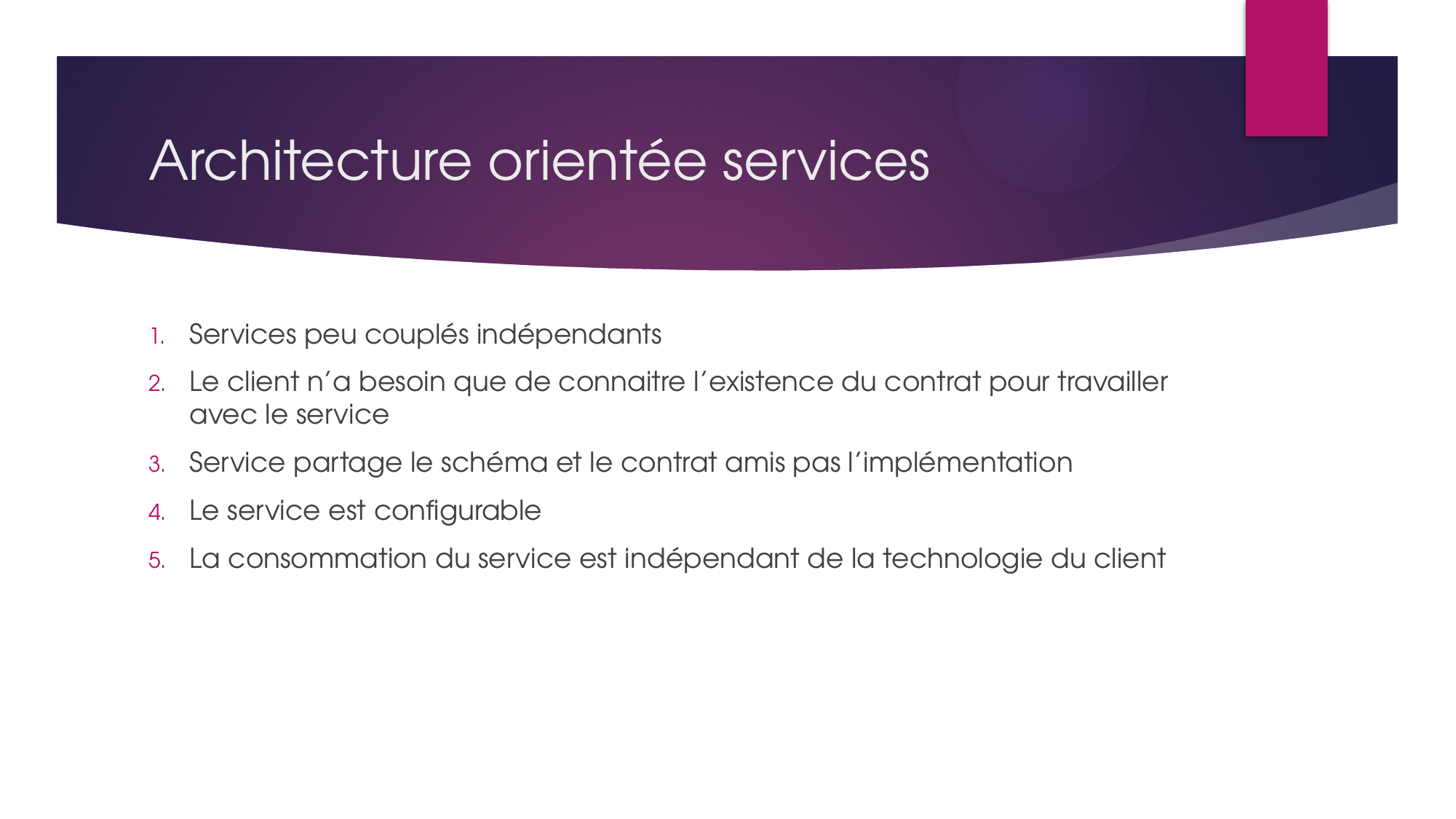

# Architecture orientée services
Services peu couplés indépendants
Le client n’a besoin que de connaitre l’existence du contrat pour travailler avec le service
Service partage le schéma et le contrat amis pas l’implémentation
Le service est configurable
La consommation du service est indépendant de la technologie du client